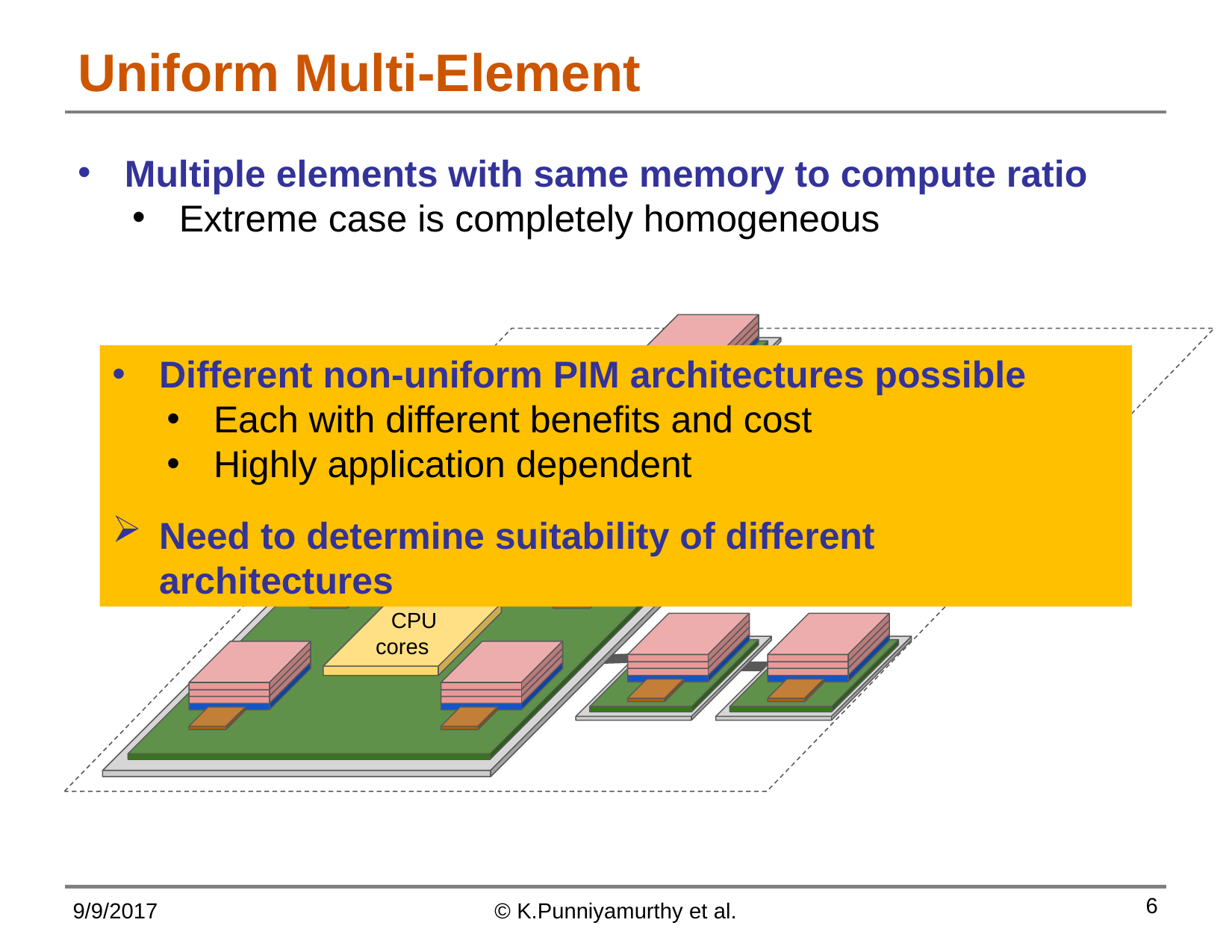

# Uniform Multi-Element
Multiple elements with same memory to compute ratio
Extreme case is completely homogeneous

      CPU
cores

Different non-uniform PIM architectures possible
Each with different benefits and cost
Highly application dependent

Need to determine suitability of different architectures
9/9/2017
© K.Punniyamurthy et al.
6